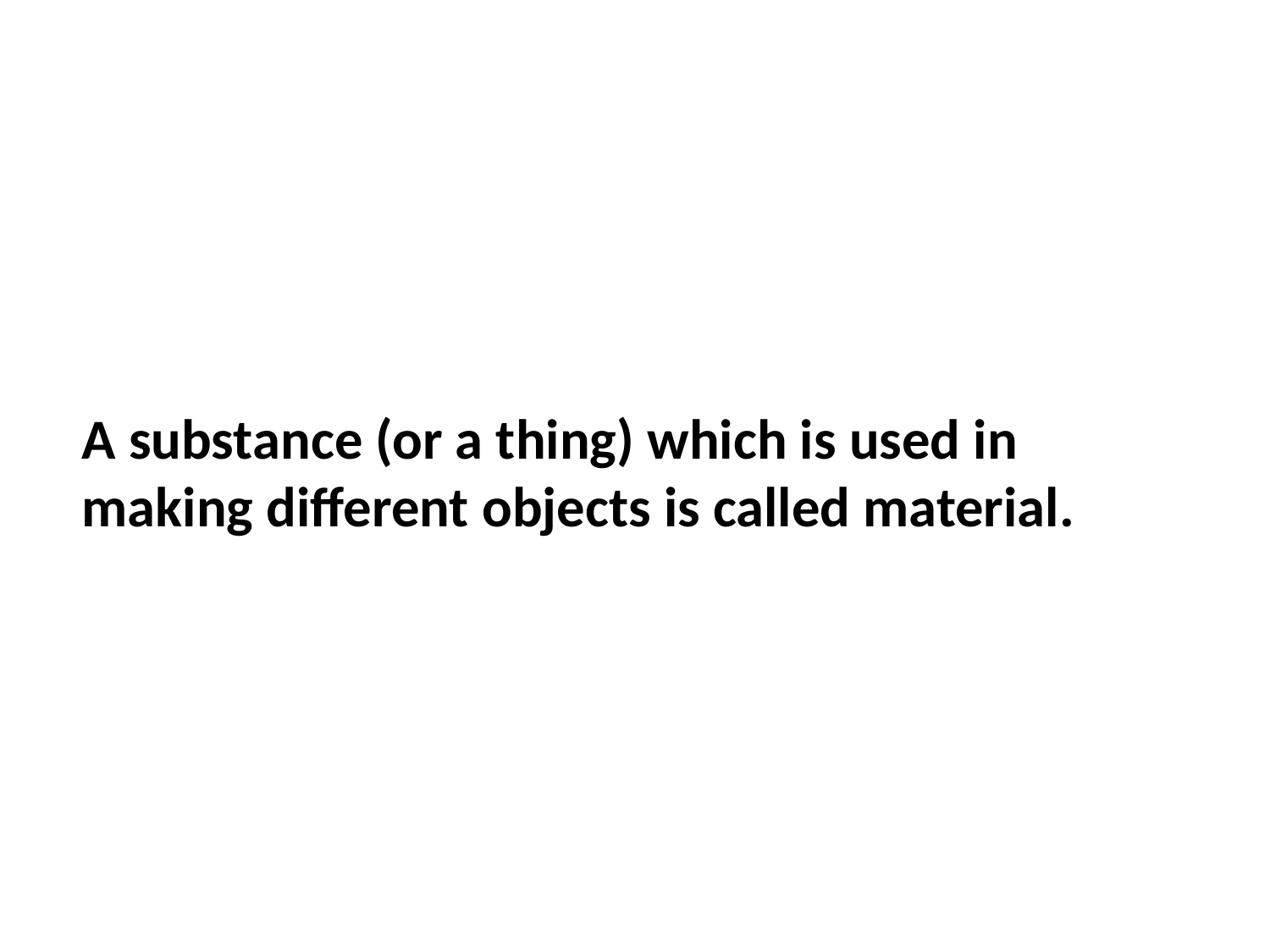

A substance (or a thing) which is used in making different objects is called material.